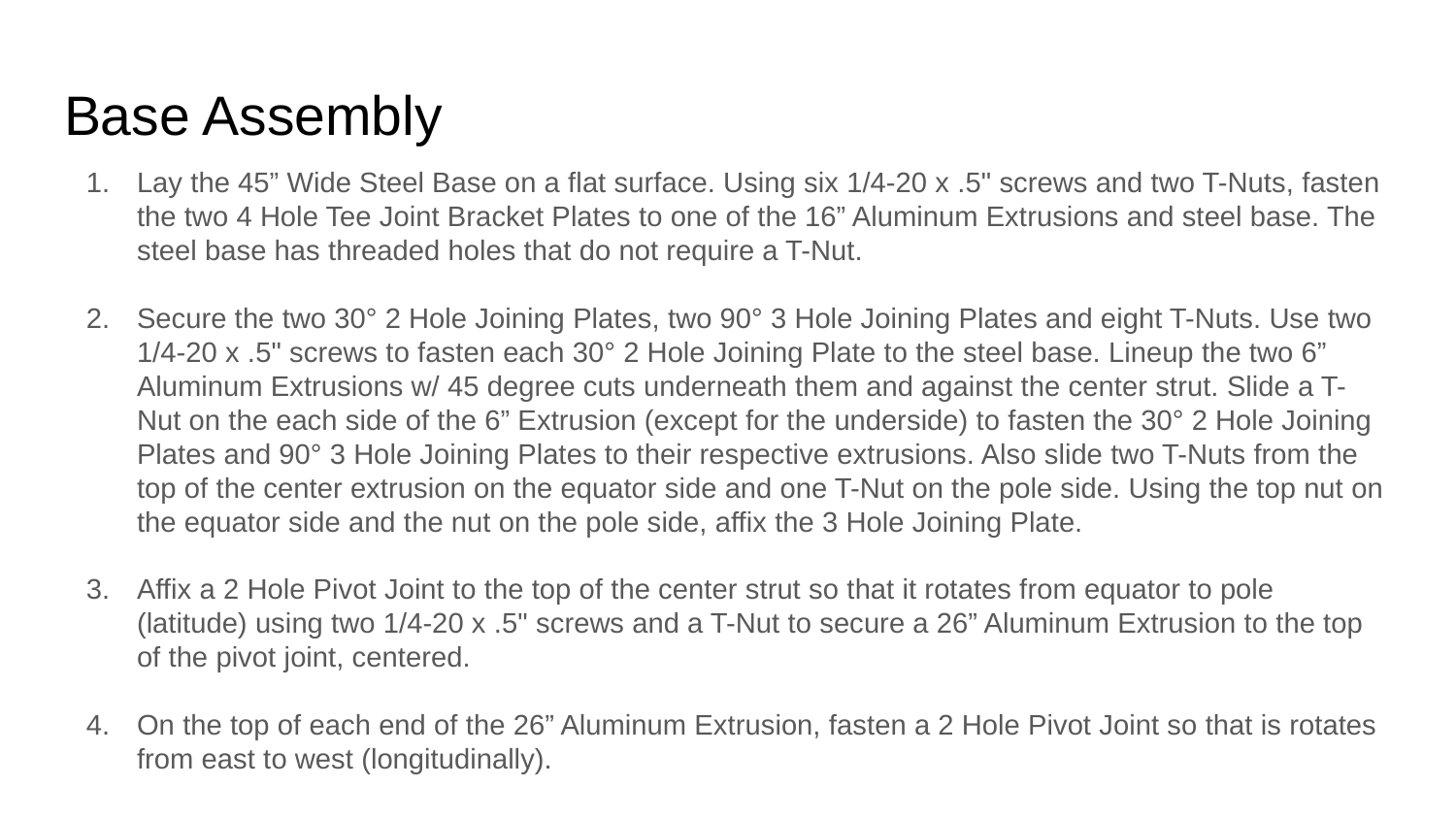

# Base Assembly
Lay the 45” Wide Steel Base on a flat surface. Using six 1/4-20 x .5" screws and two T-Nuts, fasten the two 4 Hole Tee Joint Bracket Plates to one of the 16” Aluminum Extrusions and steel base. The steel base has threaded holes that do not require a T-Nut.

Secure the two 30° 2 Hole Joining Plates, two 90° 3 Hole Joining Plates and eight T-Nuts. Use two 1/4-20 x .5" screws to fasten each 30° 2 Hole Joining Plate to the steel base. Lineup the two 6” Aluminum Extrusions w/ 45 degree cuts underneath them and against the center strut. Slide a T-Nut on the each side of the 6” Extrusion (except for the underside) to fasten the 30° 2 Hole Joining Plates and 90° 3 Hole Joining Plates to their respective extrusions. Also slide two T-Nuts from the top of the center extrusion on the equator side and one T-Nut on the pole side. Using the top nut on the equator side and the nut on the pole side, affix the 3 Hole Joining Plate.

Affix a 2 Hole Pivot Joint to the top of the center strut so that it rotates from equator to pole (latitude) using two 1/4-20 x .5" screws and a T-Nut to secure a 26” Aluminum Extrusion to the top of the pivot joint, centered.

On the top of each end of the 26” Aluminum Extrusion, fasten a 2 Hole Pivot Joint so that is rotates from east to west (longitudinally).